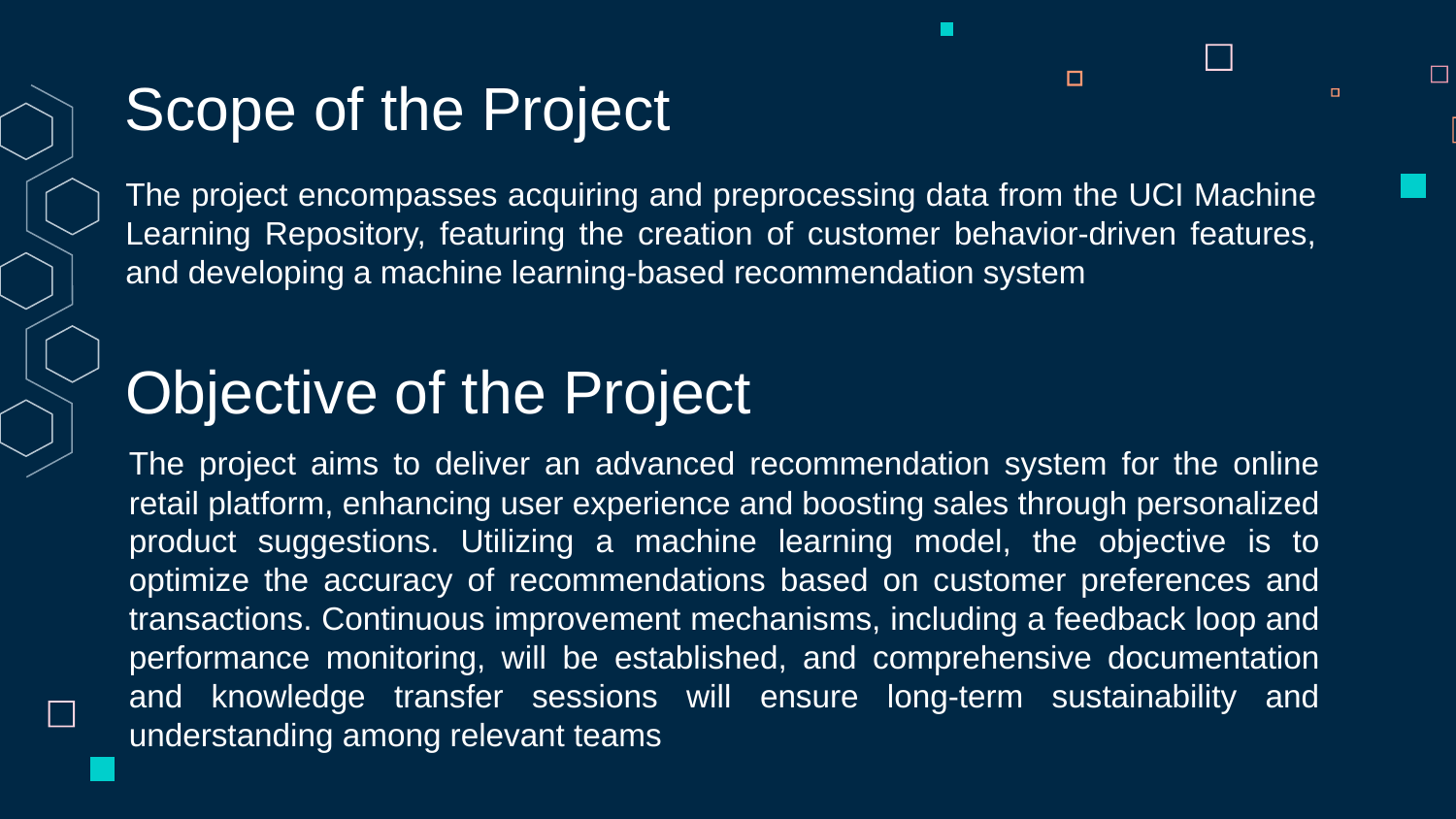

# Scope of the Project
The project encompasses acquiring and preprocessing data from the UCI Machine Learning Repository, featuring the creation of customer behavior-driven features, and developing a machine learning-based recommendation system

Objective of the Project
The project aims to deliver an advanced recommendation system for the online retail platform, enhancing user experience and boosting sales through personalized product suggestions. Utilizing a machine learning model, the objective is to optimize the accuracy of recommendations based on customer preferences and transactions. Continuous improvement mechanisms, including a feedback loop and performance monitoring, will be established, and comprehensive documentation and knowledge transfer sessions will ensure long-term sustainability and understanding among relevant teams